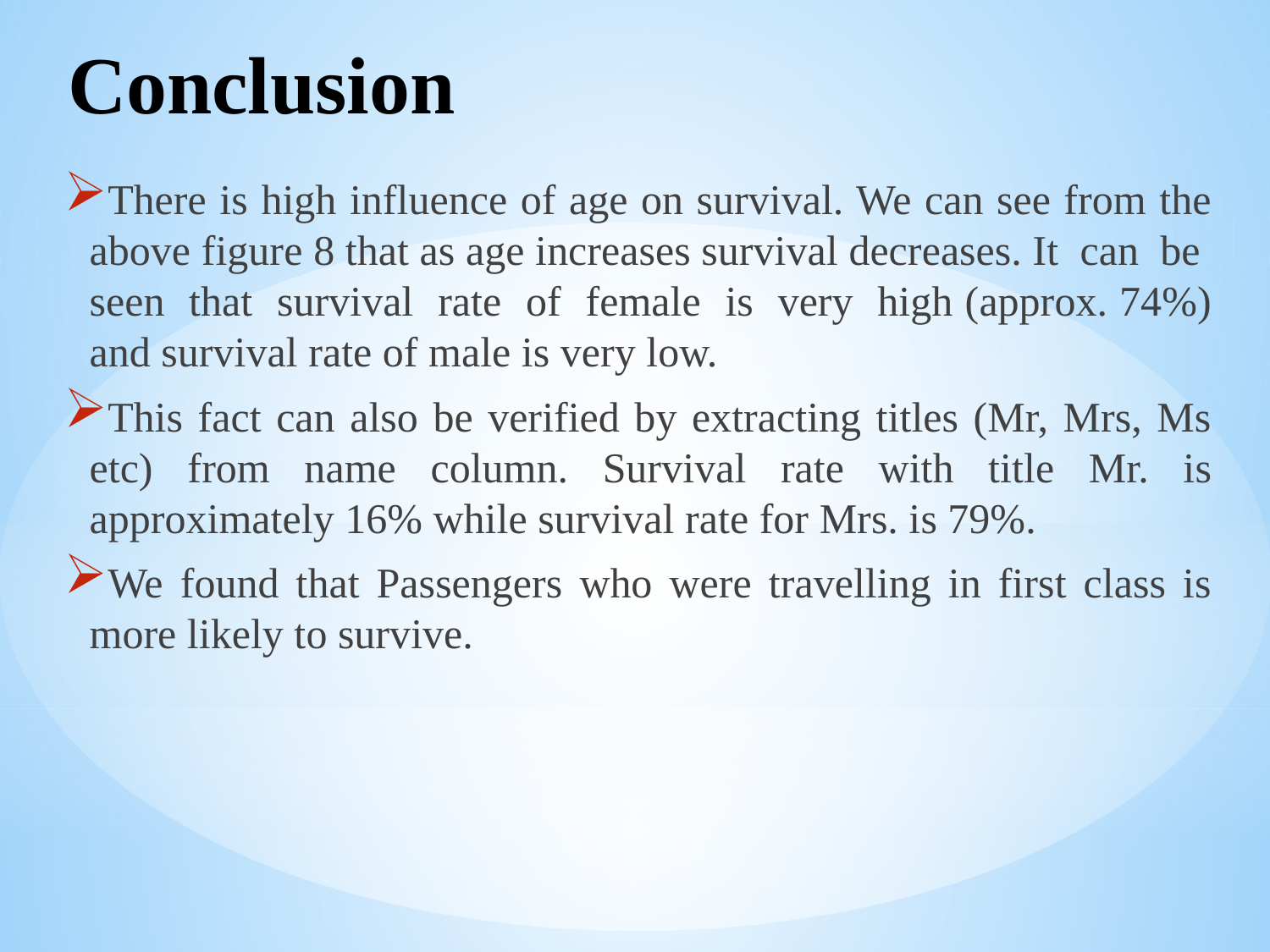

# Conclusion
There is high influence of age on survival. We can see from the above figure 8 that as age increases survival decreases. It  can  be  seen  that  survival  rate  of  female  is  very  high (approx. 74%) and survival rate of male is very low.
This fact can also be verified by extracting titles (Mr, Mrs, Ms etc) from name column. Survival rate with title Mr. is approximately 16% while survival rate for Mrs. is 79%.
We found that Passengers who were travelling in first class is more likely to survive.